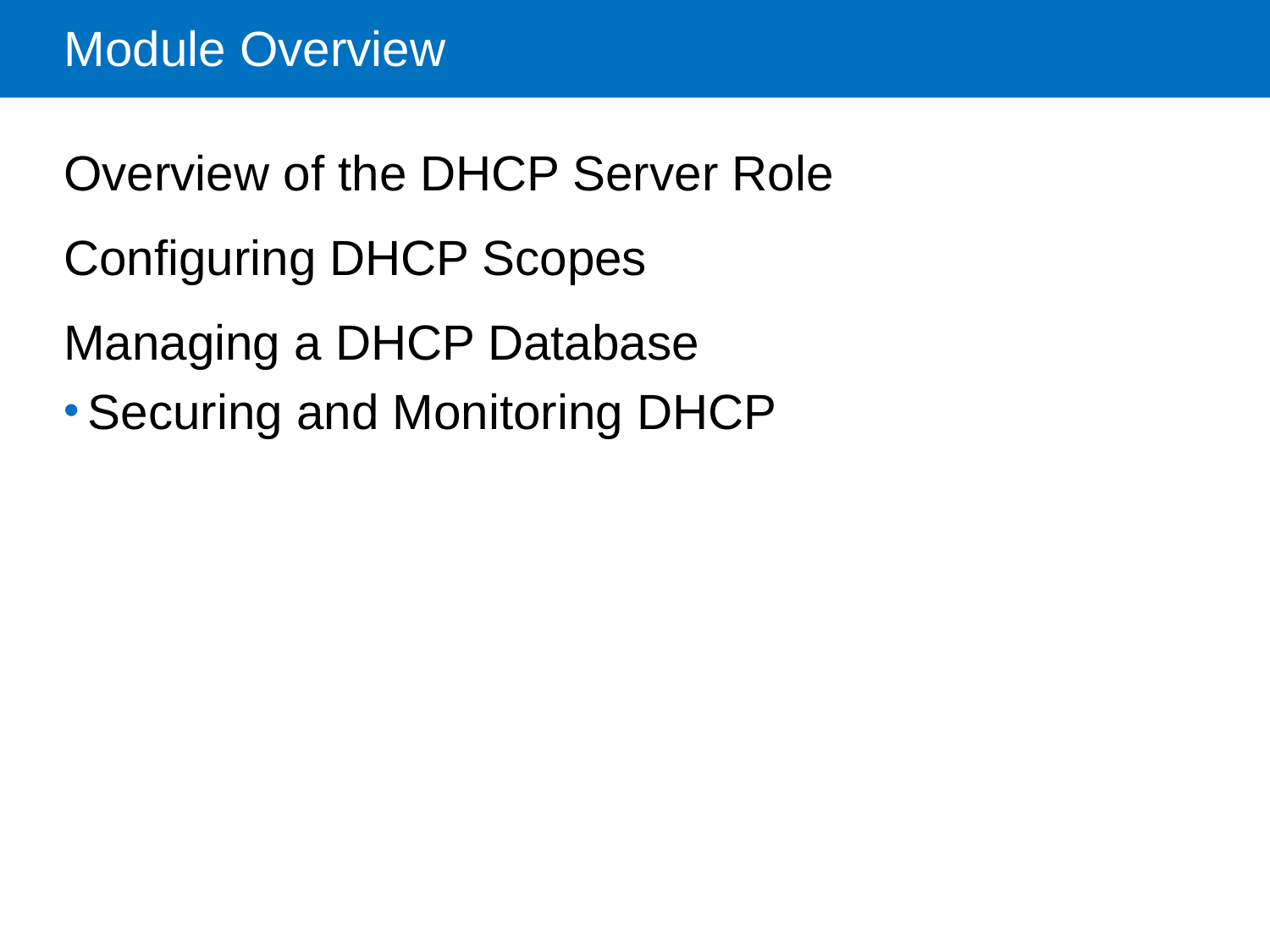

# Module Overview
Overview of the DHCP Server Role
Configuring DHCP Scopes
Managing a DHCP Database
Securing and Monitoring DHCP